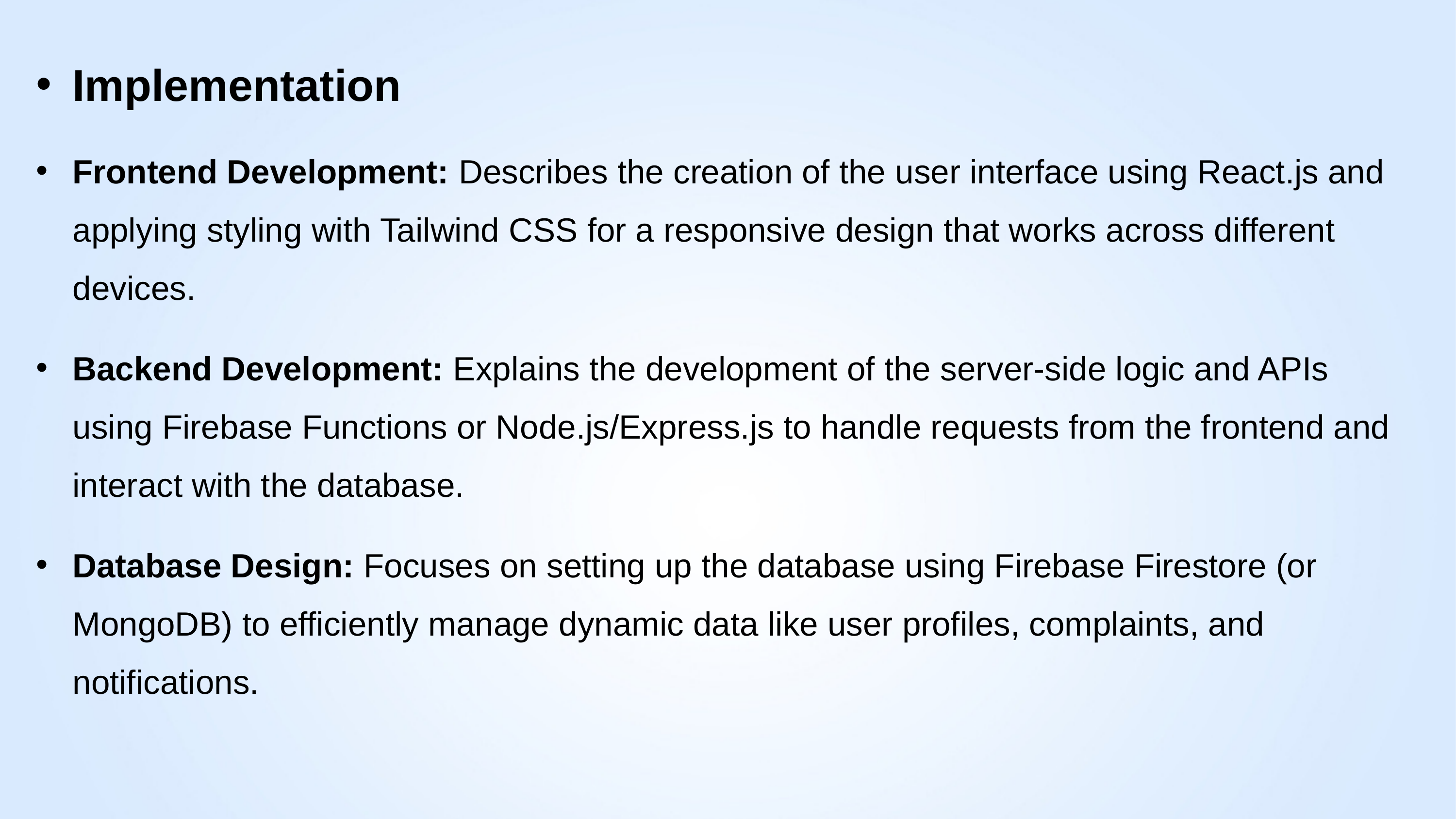

Implementation
Frontend Development: Describes the creation of the user interface using React.js and applying styling with Tailwind CSS for a responsive design that works across different devices.
Backend Development: Explains the development of the server-side logic and APIs using Firebase Functions or Node.js/Express.js to handle requests from the frontend and interact with the database.
Database Design: Focuses on setting up the database using Firebase Firestore (or MongoDB) to efficiently manage dynamic data like user profiles, complaints, and notifications.